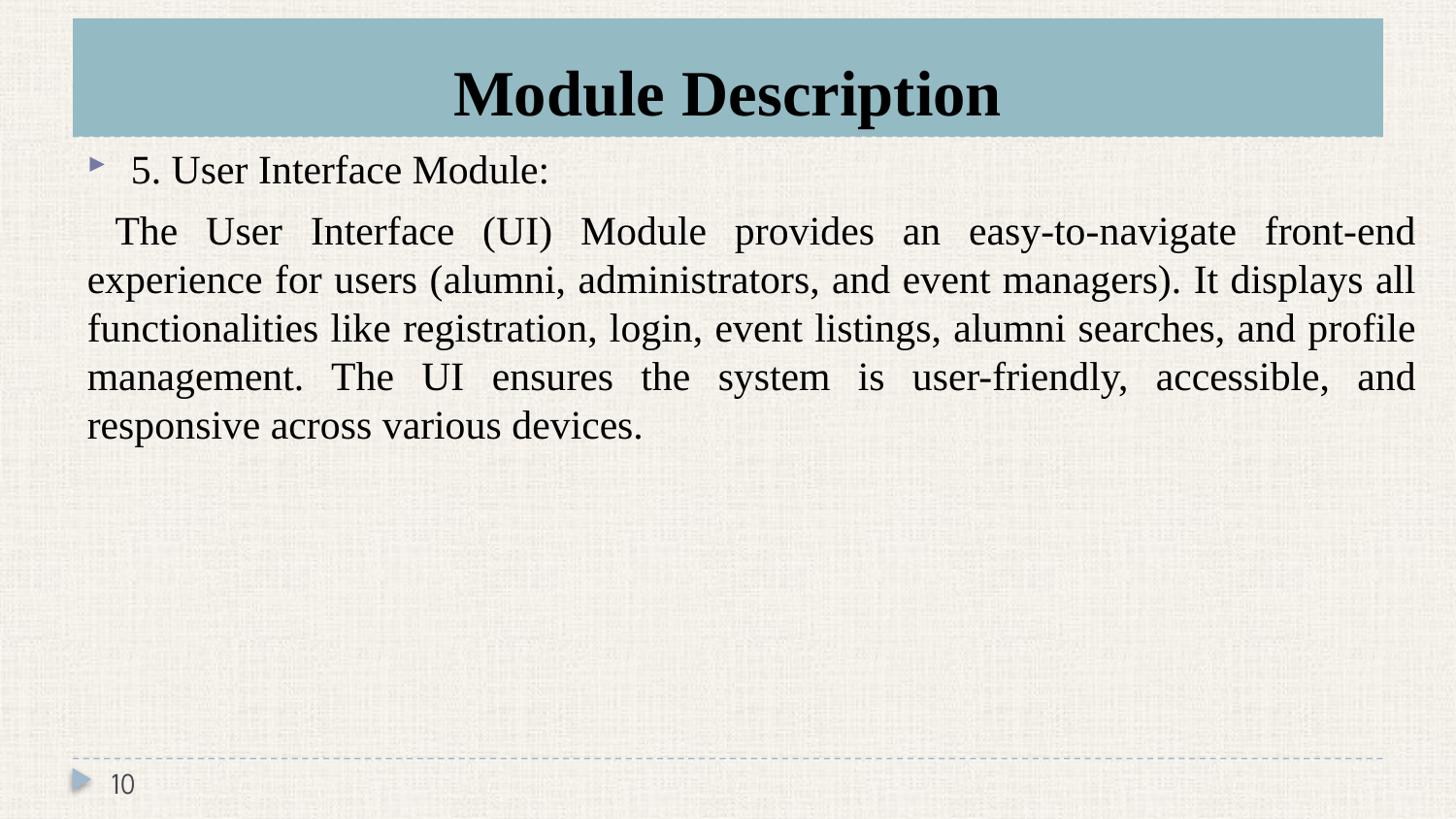

# Module Description
5. User Interface Module:
 The User Interface (UI) Module provides an easy-to-navigate front-end experience for users (alumni, administrators, and event managers). It displays all functionalities like registration, login, event listings, alumni searches, and profile management. The UI ensures the system is user-friendly, accessible, and responsive across various devices.
10